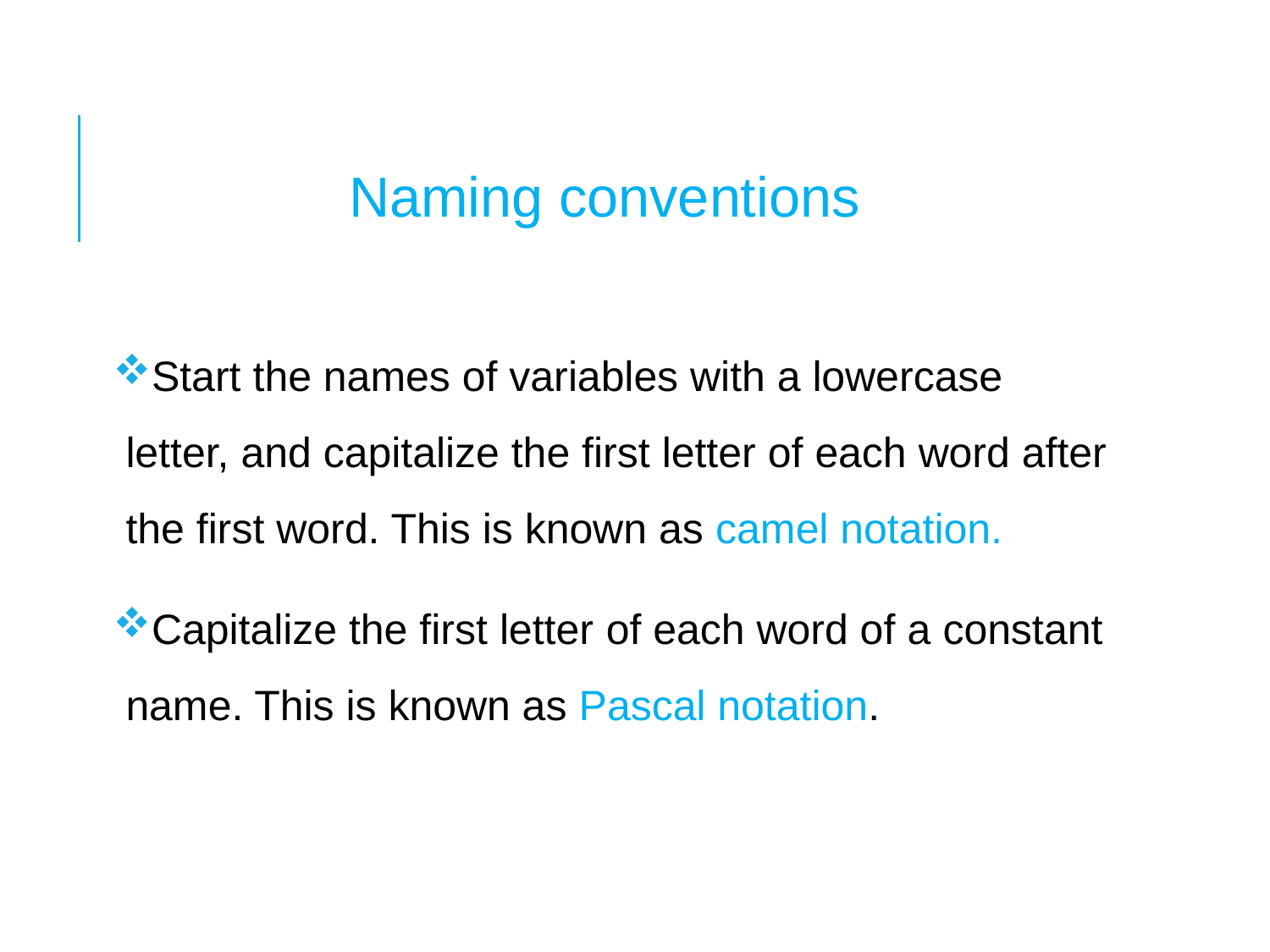

Naming conventions
Start the names of variables with a lowercase letter, and capitalize the first letter of each word after the first word. This is known as camel notation.
Capitalize the first letter of each word of a constant name. This is known as Pascal notation.